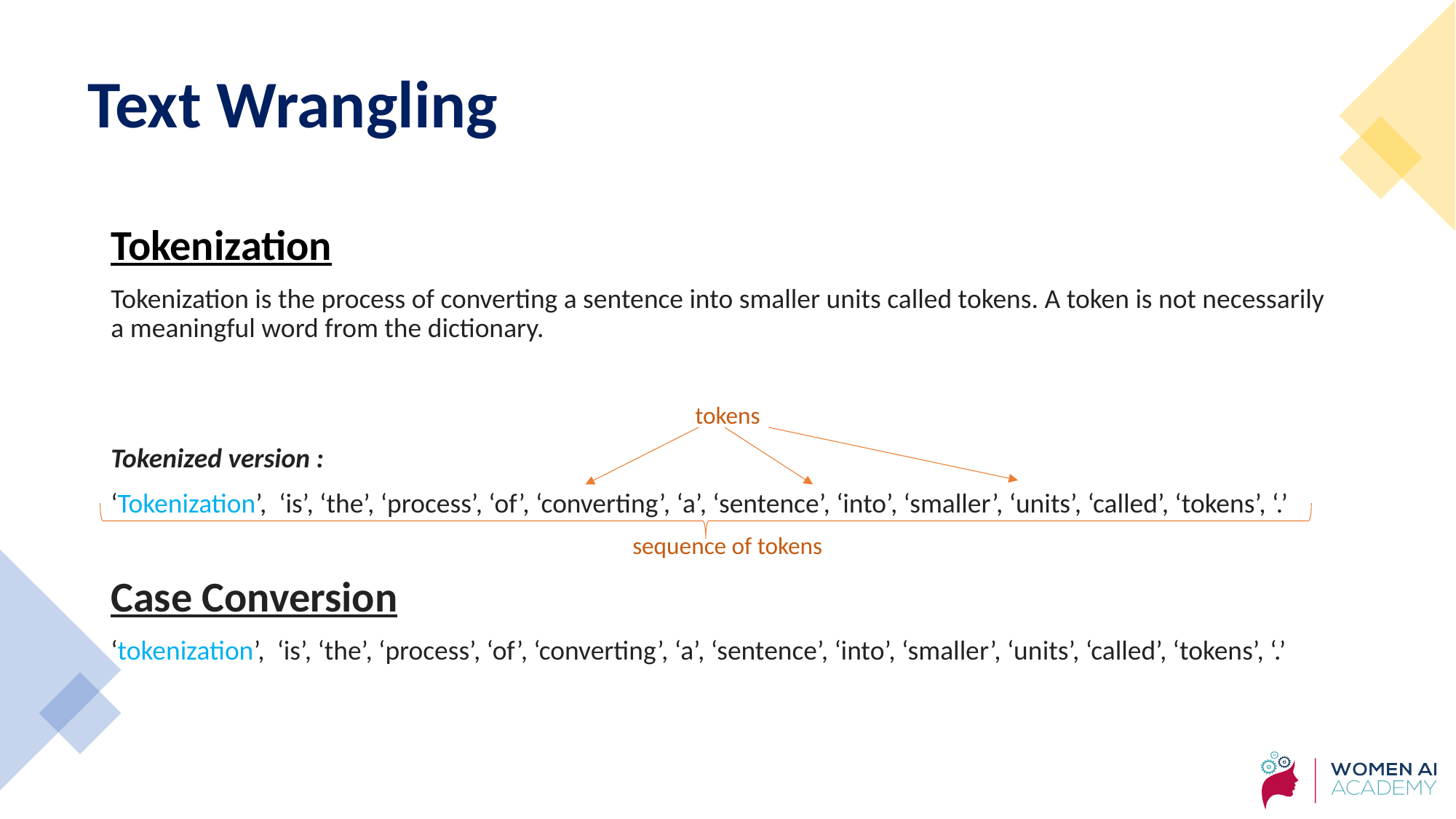

# Text Wrangling
Tokenization
Tokenization is the process of converting a sentence into smaller units called tokens. A token is not necessarily a meaningful word from the dictionary.

tokens
Tokenized version :
‘Tokenization’,  ‘is’, ‘the’, ‘process’, ‘of’, ‘converting’, ‘a’, ‘sentence’, ‘into’, ‘smaller’, ‘units’, ‘called’, ‘tokens’, ‘.’
sequence of tokens
Case Conversion
‘tokenization’,  ‘is’, ‘the’, ‘process’, ‘of’, ‘converting’, ‘a’, ‘sentence’, ‘into’, ‘smaller’, ‘units’, ‘called’, ‘tokens’, ‘.’